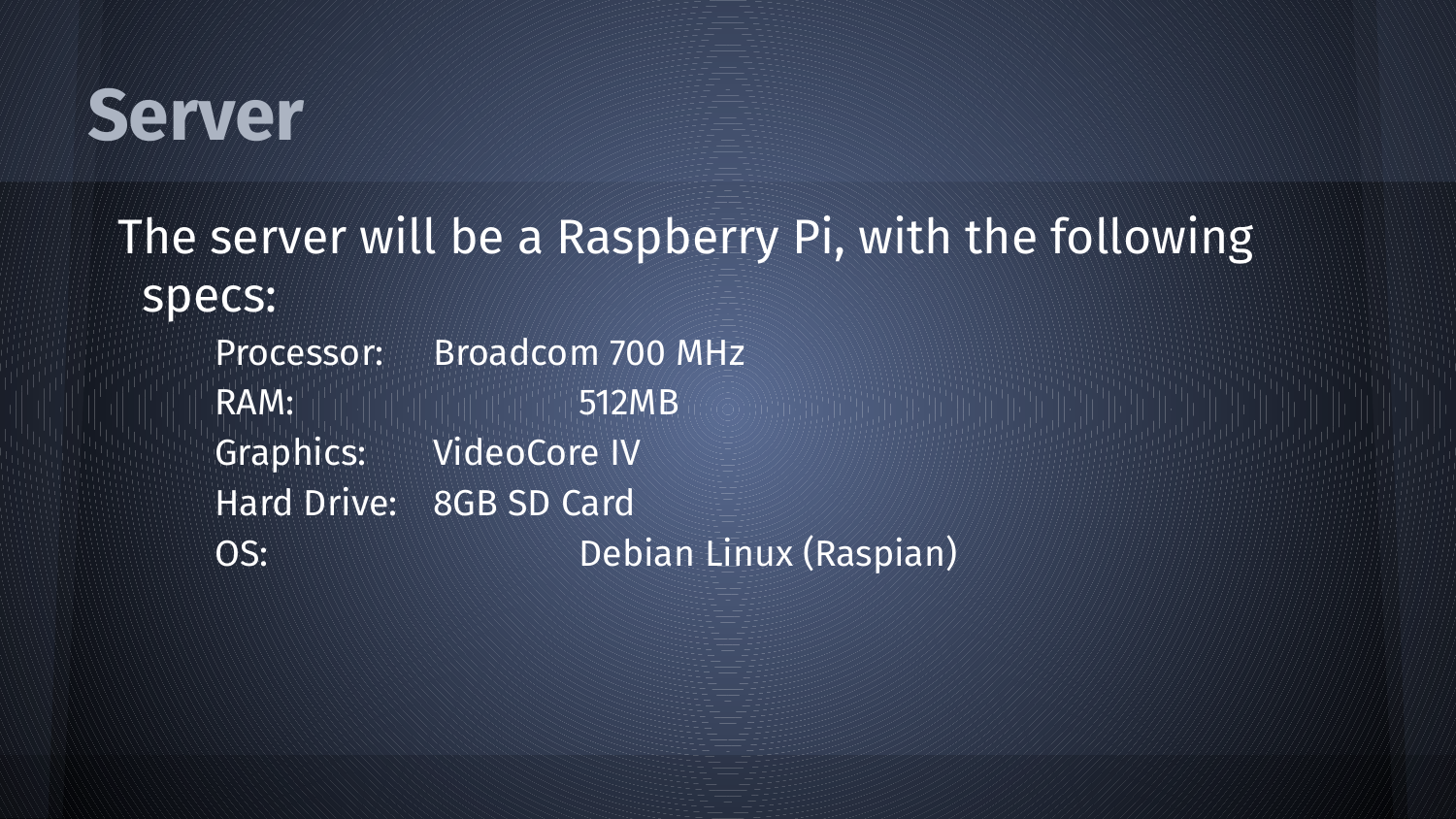

# Server
The server will be a Raspberry Pi, with the following specs:
Processor:	Broadcom 700 MHz
RAM:		512MB
Graphics:	VideoCore IV
Hard Drive: 	8GB SD Card
OS:			Debian Linux (Raspian)